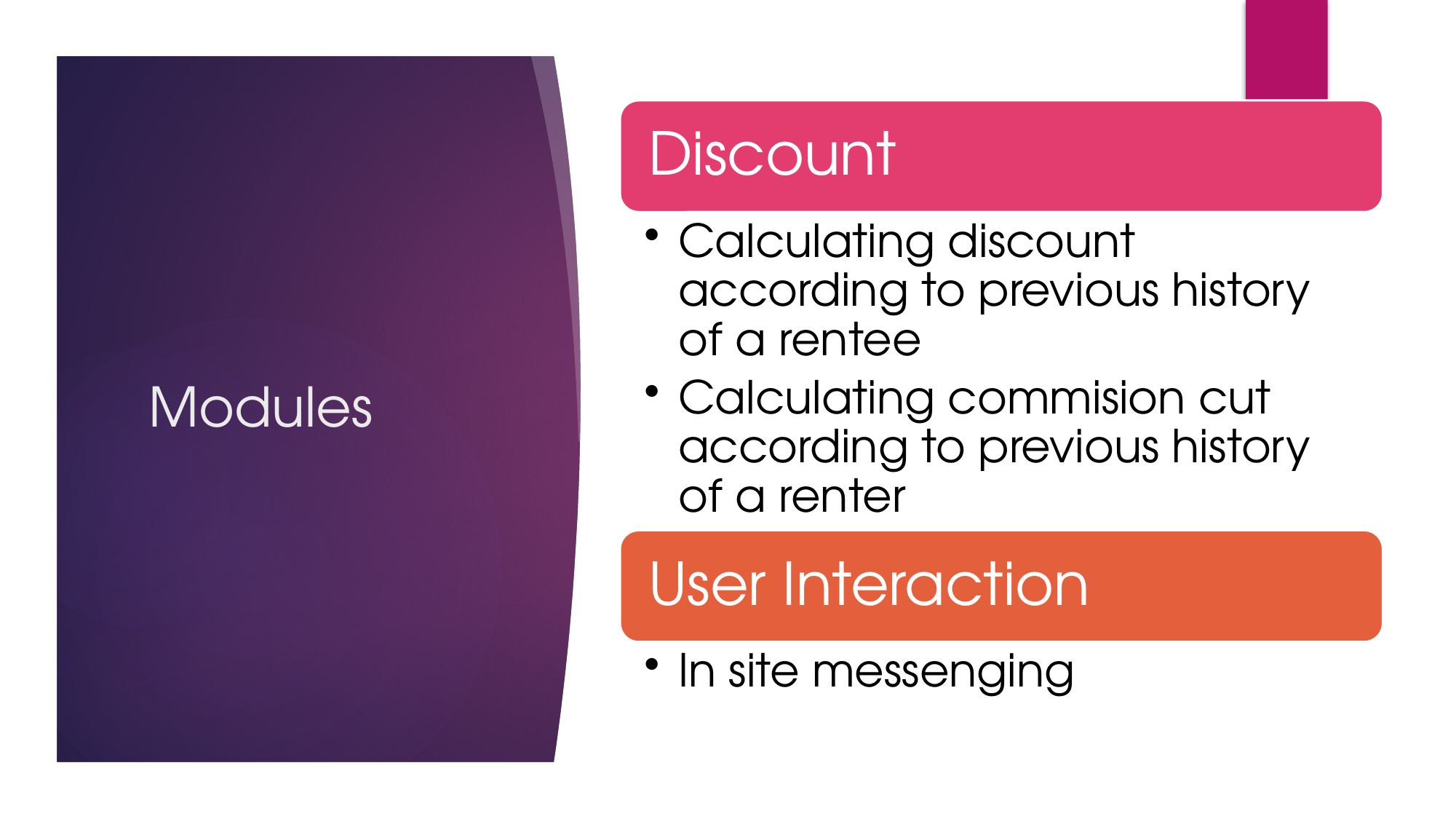

Discount
Calculating discount according to previous history of a rentee
Calculating commision cut according to previous history of a renter
User Interaction
In site messenging
# Modules